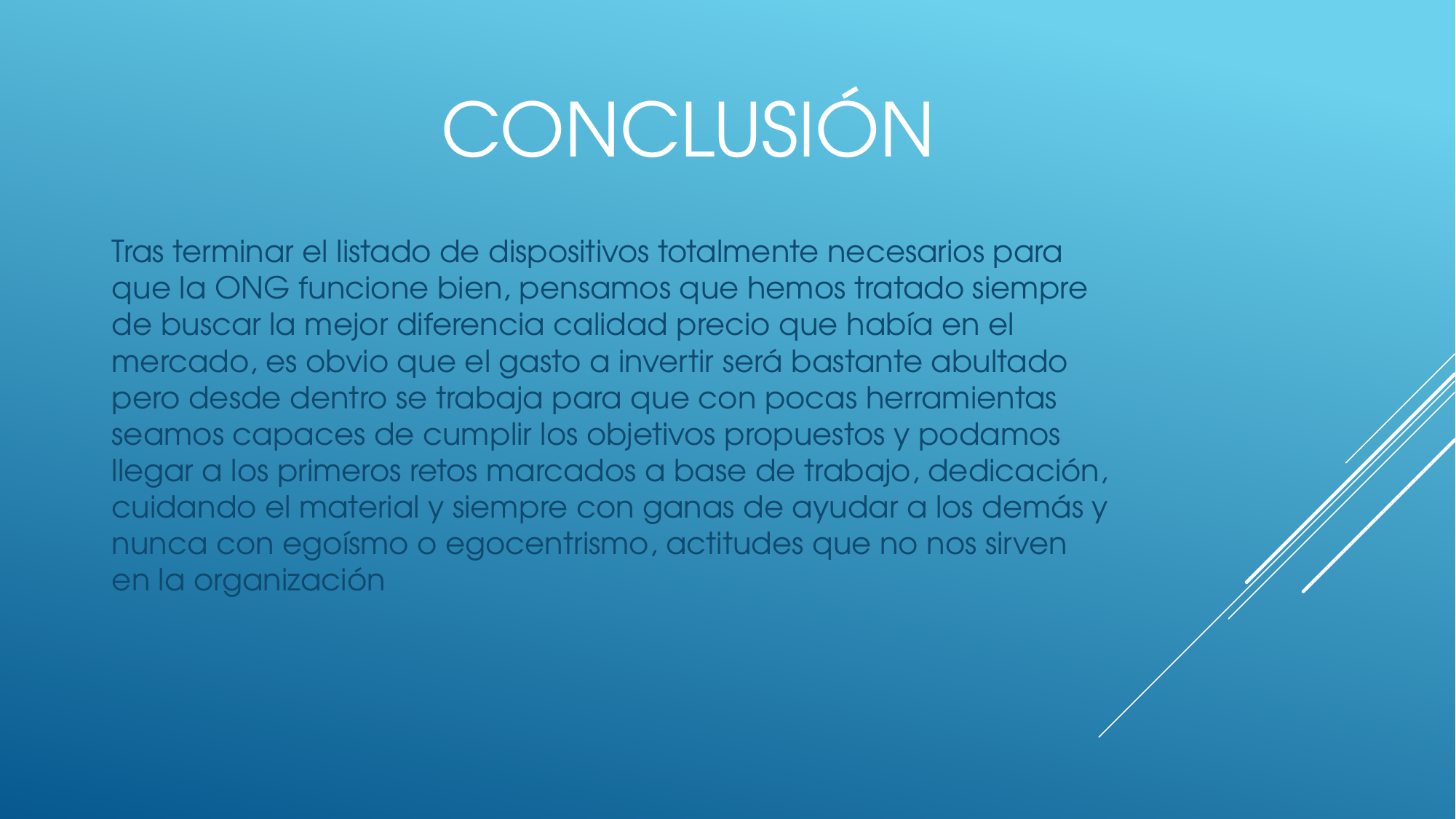

# CONCLUSIÓN
Tras terminar el listado de dispositivos totalmente necesarios para que la ONG funcione bien, pensamos que hemos tratado siempre de buscar la mejor diferencia calidad precio que había en el mercado, es obvio que el gasto a invertir será bastante abultado pero desde dentro se trabaja para que con pocas herramientas seamos capaces de cumplir los objetivos propuestos y podamos llegar a los primeros retos marcados a base de trabajo, dedicación, cuidando el material y siempre con ganas de ayudar a los demás y nunca con egoísmo o egocentrismo, actitudes que no nos sirven en la organización